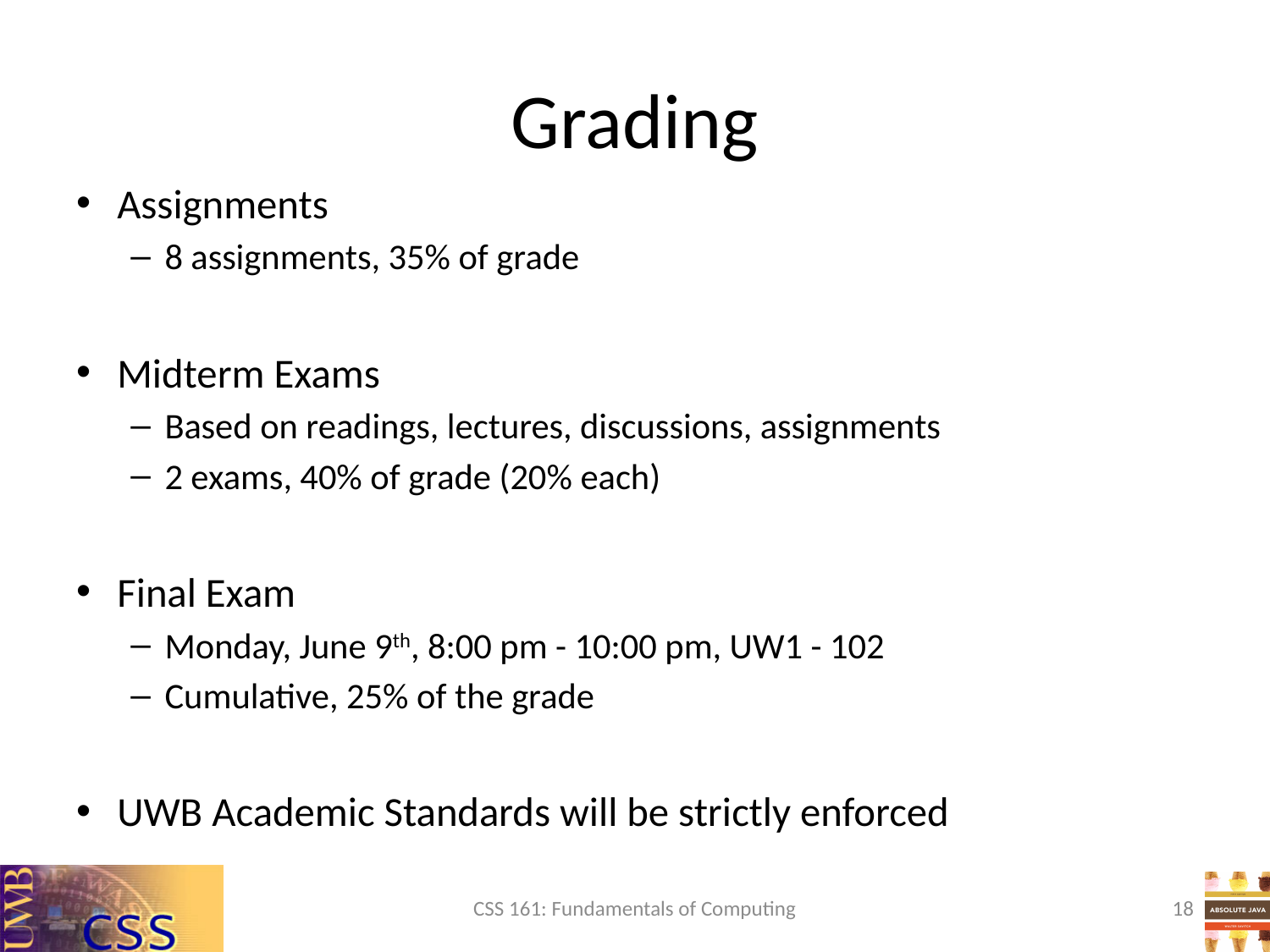

# Grading
Assignments
8 assignments, 35% of grade

Midterm Exams
Based on readings, lectures, discussions, assignments
2 exams, 40% of grade (20% each)

Final Exam
Monday, June 9th, 8:00 pm - 10:00 pm, UW1 - 102
Cumulative, 25% of the grade

UWB Academic Standards will be strictly enforced
CSS 161: Fundamentals of Computing
18